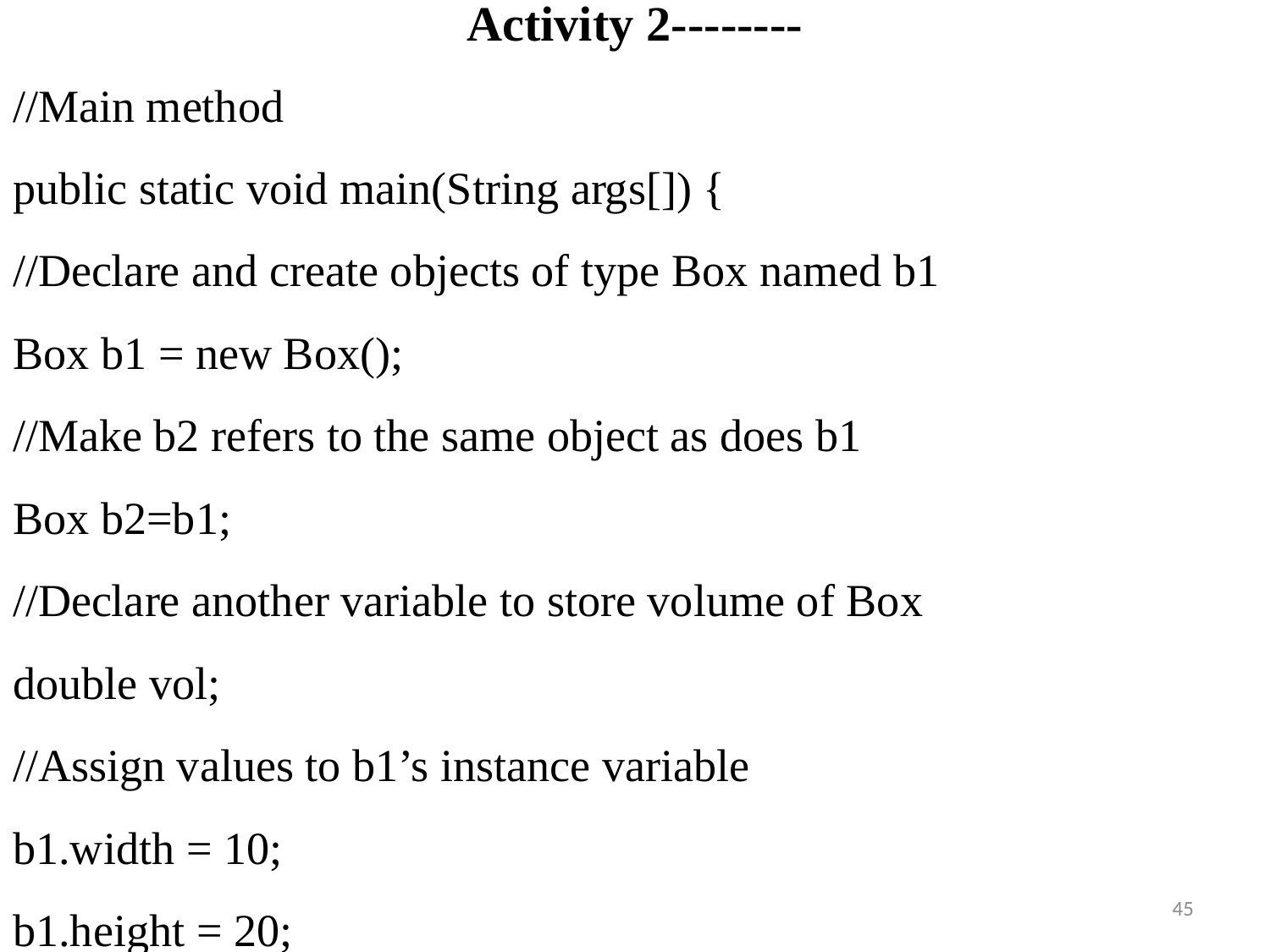

# Activity 2--------
//Main method
public static void main(String args[]) {
//Declare and create objects of type Box named b1
Box b1 = new Box();
//Make b2 refers to the same object as does b1
Box b2=b1;
//Declare another variable to store volume of Box
double vol;
//Assign values to b1’s instance variable
b1.width = 10;
b1.height = 20;

45